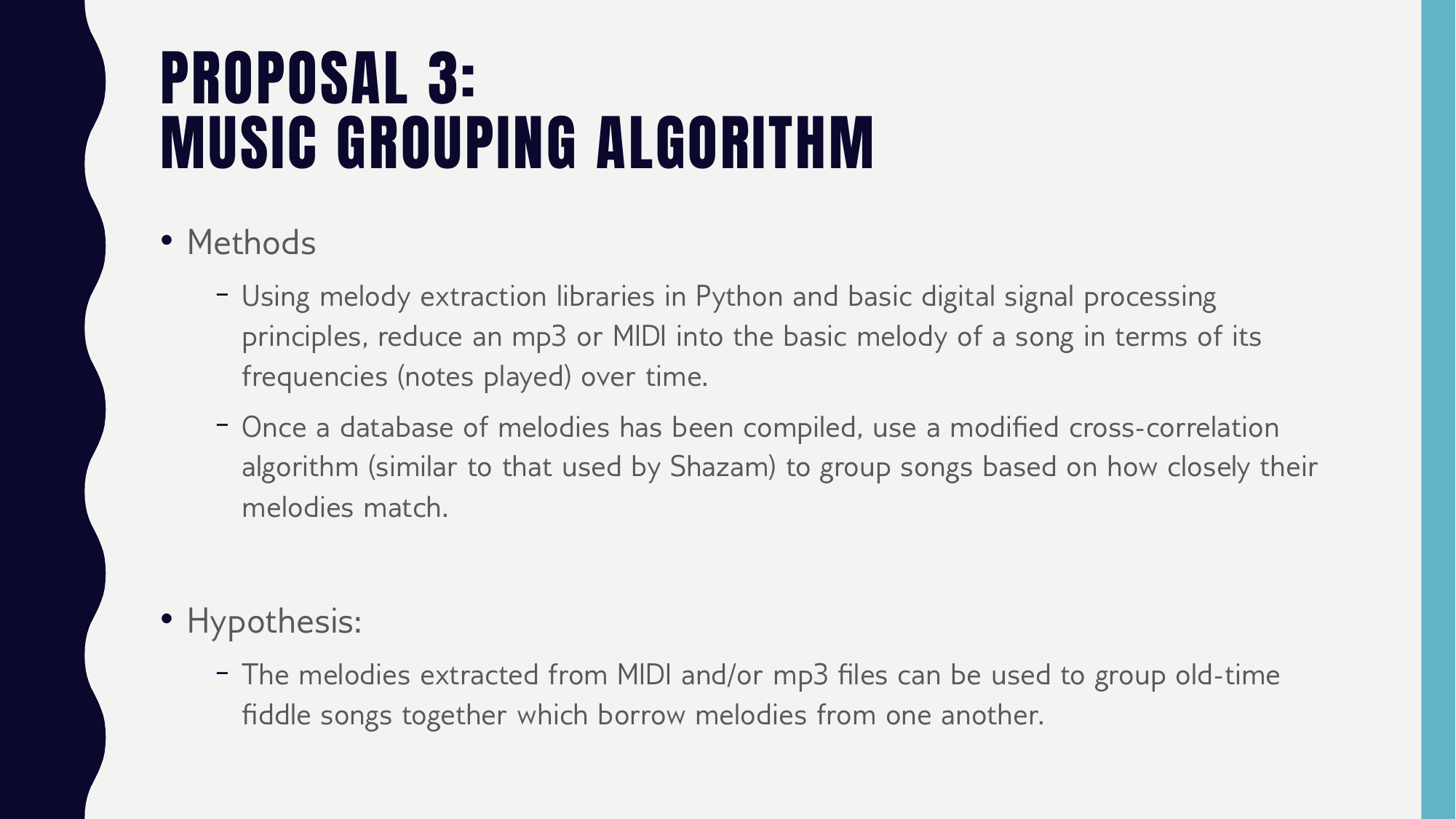

# Proposal 3: Music grouping algorithm
Methods
Using melody extraction libraries in Python and basic digital signal processing principles, reduce an mp3 or MIDI into the basic melody of a song in terms of its frequencies (notes played) over time.
Once a database of melodies has been compiled, use a modified cross-correlation algorithm (similar to that used by Shazam) to group songs based on how closely their melodies match.

Hypothesis:
The melodies extracted from MIDI and/or mp3 files can be used to group old-time fiddle songs together which borrow melodies from one another.